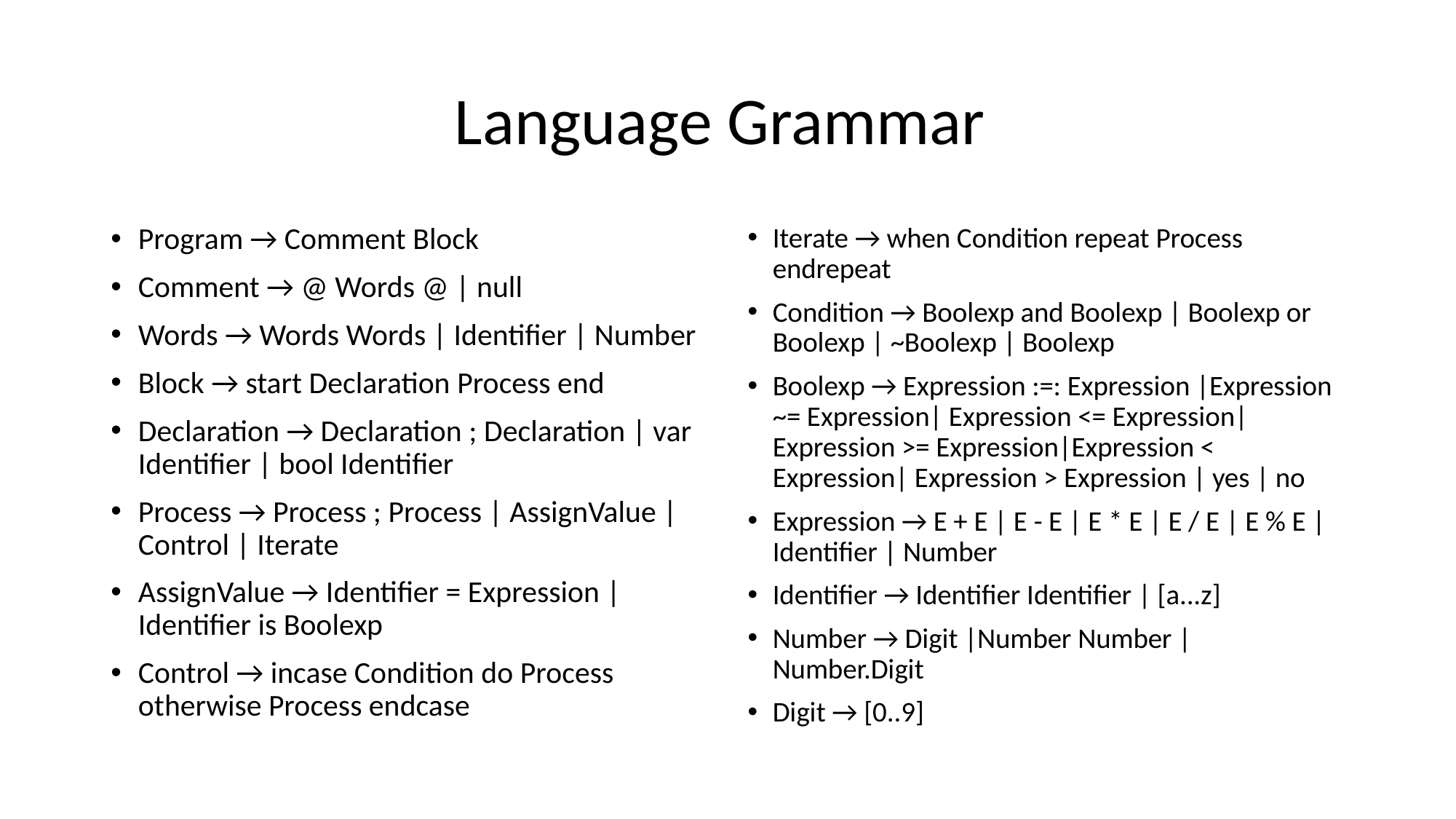

# Language Grammar
Program → Comment Block
Comment → @ Words @ | null
Words → Words Words | Identifier | Number
Block → start Declaration Process end
Declaration → Declaration ; Declaration | var Identifier | bool Identifier
Process → Process ; Process | AssignValue | Control | Iterate
AssignValue → Identifier = Expression | Identifier is Boolexp
Control → incase Condition do Process otherwise Process endcase
Iterate → when Condition repeat Process endrepeat
Condition → Boolexp and Boolexp | Boolexp or Boolexp | ~Boolexp | Boolexp
Boolexp → Expression :=: Expression |Expression ~= Expression| Expression <= Expression| Expression >= Expression|Expression < Expression| Expression > Expression | yes | no
Expression → E + E | E - E | E * E | E / E | E % E | Identifier | Number
Identifier → Identifier Identifier | [a...z]
Number → Digit |Number Number | Number.Digit
Digit → [0..9]